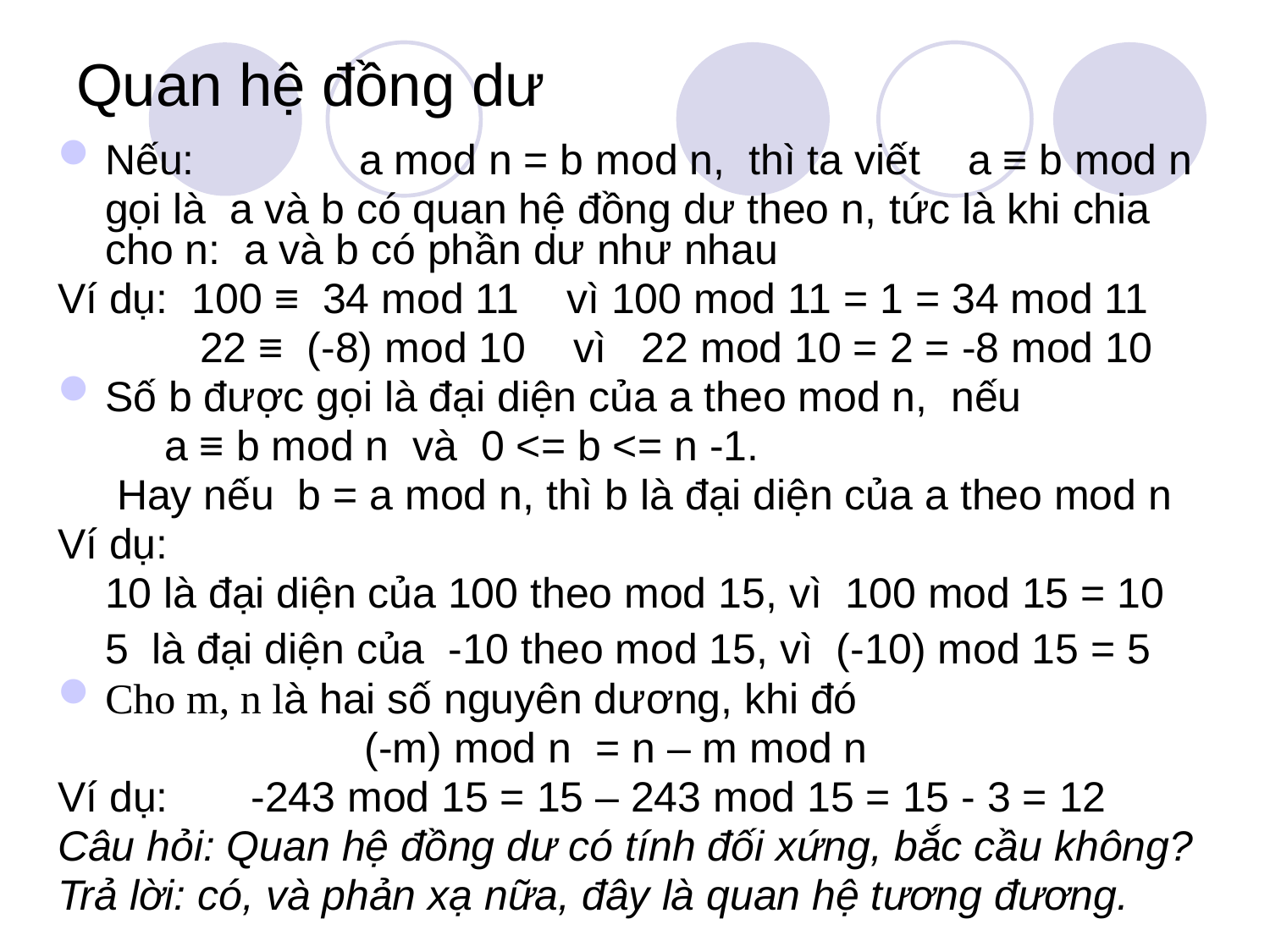

# Quan hệ đồng dư
Nếu:    	a mod n = b mod n,  thì ta viết    a ≡ b mod n
    gọi là  a và b có quan hệ đồng dư theo n, tức là khi chia  cho n:  a và b có phần dư như nhau
Ví dụ:  100 ≡  34 mod 11    vì 100 mod 11 = 1 = 34 mod 11
            22 ≡  (-8) mod 10    vì   22 mod 10 = 2 = -8 mod 10
Số b được gọi là đại diện của a theo mod n,  nếu
         a ≡ b mod n  và  0 <= b <= n -1.
     Hay nếu  b = a mod n, thì b là đại diện của a theo mod n
Ví dụ:
    10 là đại diện của 100 theo mod 15, vì  100 mod 15 = 10
    5  là đại diện của  -10 theo mod 15, vì  (-10) mod 15 = 5
Cho m, n là hai số nguyên dương, khi đó
                             (-m) mod n  = n – m mod n
Ví dụ:       -243 mod 15 = 15 – 243 mod 15 = 15 - 3 = 12
Câu hỏi: Quan hệ đồng dư có tính đối xứng, bắc cầu không?
Trả lời: có, và phản xạ nữa, đây là quan hệ tương đương.